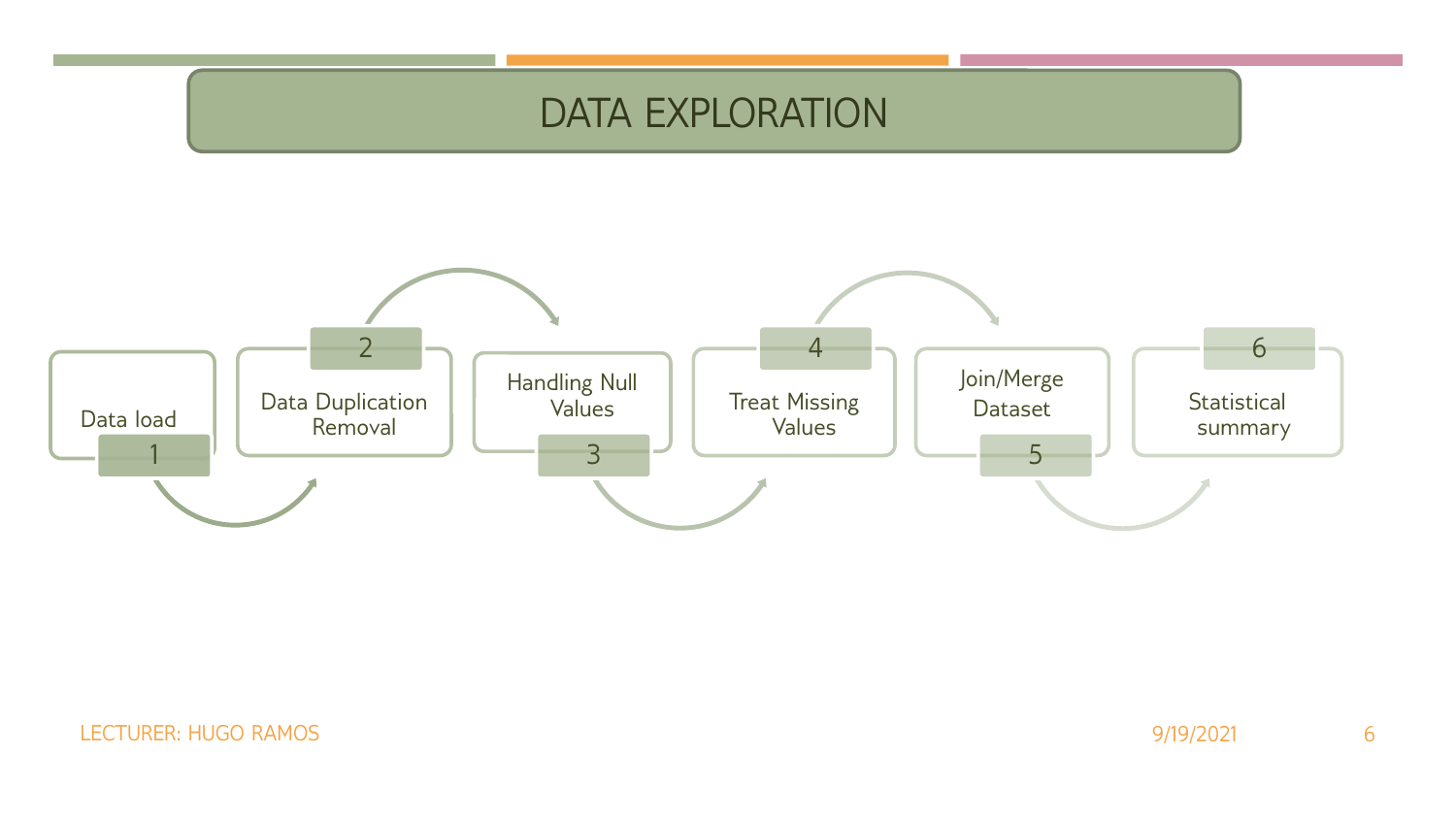

DATA EXPLORATION

2
4
6

Join/Merge
Dataset

Data load
Handling Null Values
Data Duplication Removal
Treat Missing Values
Statistical summary

1
3
5

LECTURER: HUGO RAMOS
9/19/2021
6